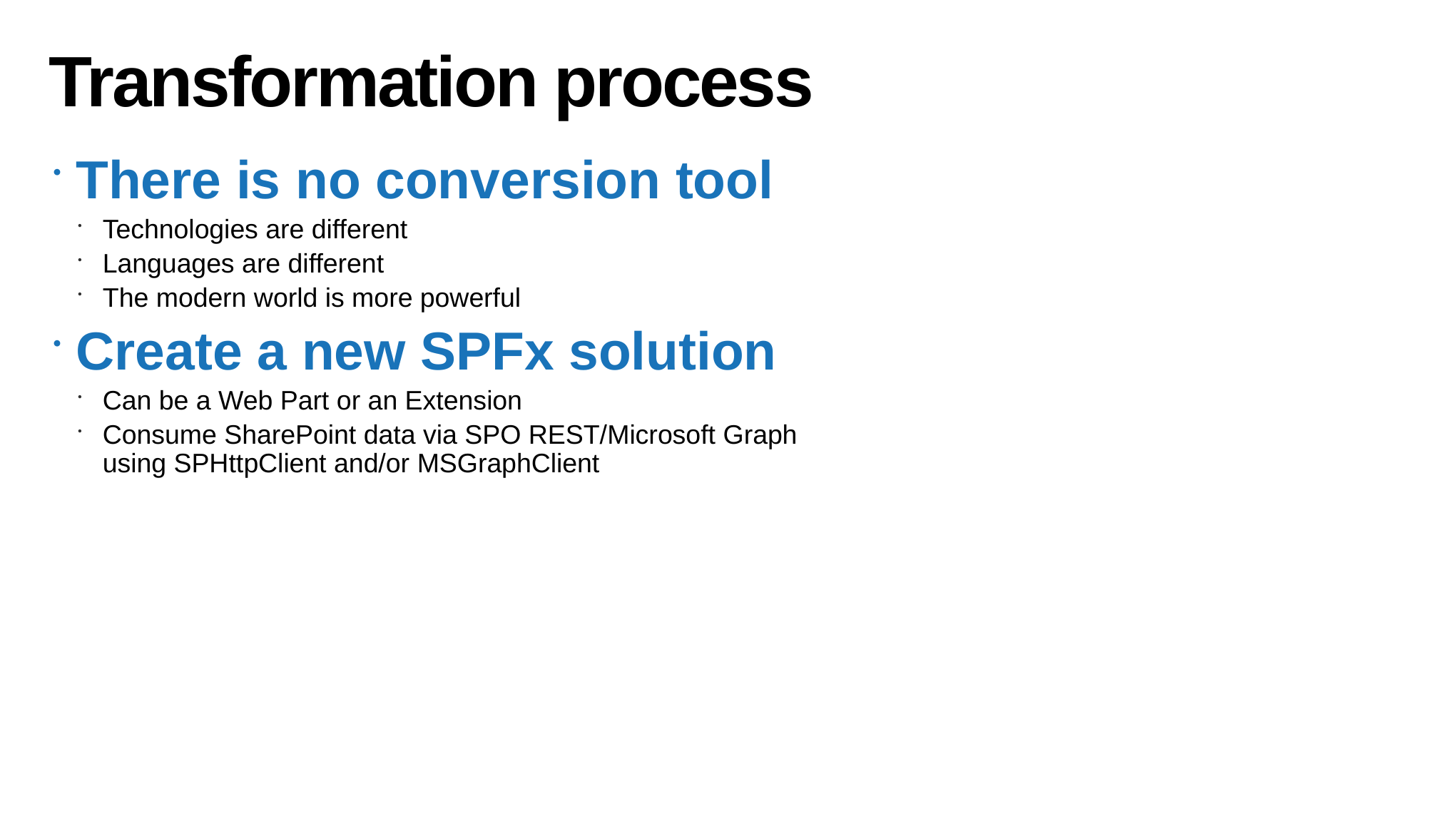

# Transformation process
There is no conversion tool
Technologies are different
Languages are different
The modern world is more powerful
Create a new SPFx solution
Can be a Web Part or an Extension
Consume SharePoint data via SPO REST/Microsoft Graph using SPHttpClient and/or MSGraphClient